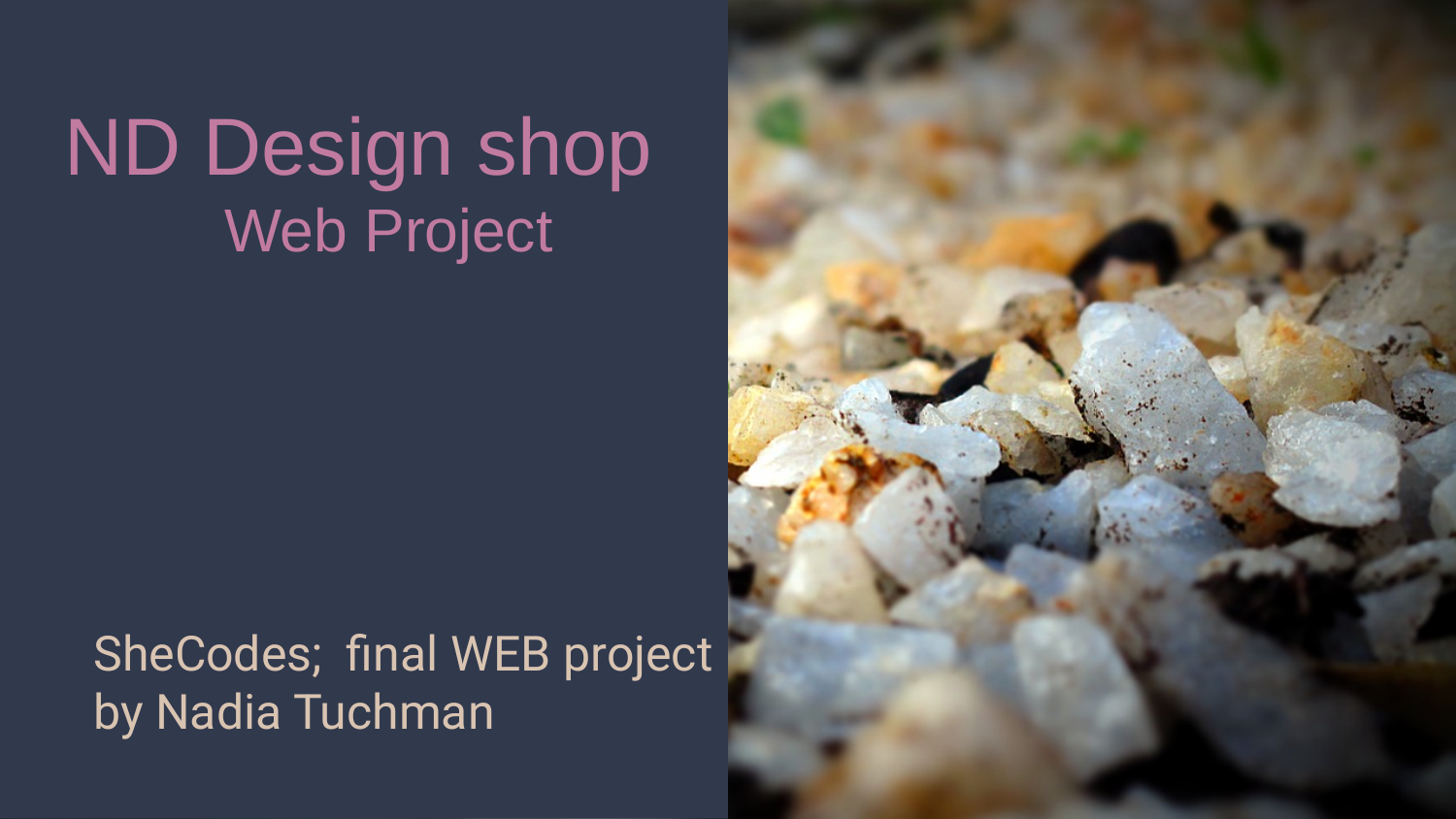

# ND Design shop
Web Project
SheCodes;  final WEB project
by Nadia Tuchman